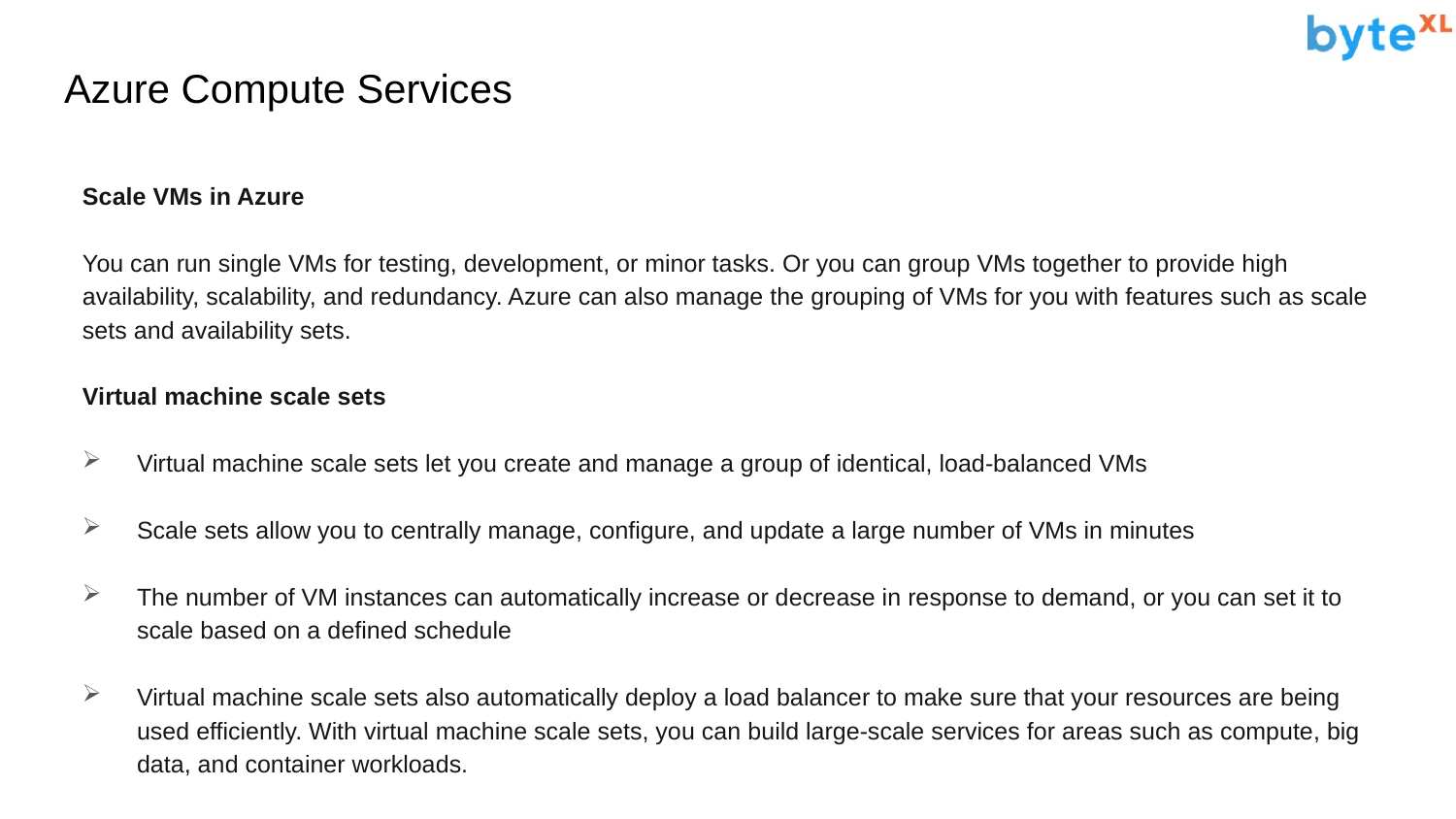

# Azure Compute Services
Scale VMs in Azure

You can run single VMs for testing, development, or minor tasks. Or you can group VMs together to provide high availability, scalability, and redundancy. Azure can also manage the grouping of VMs for you with features such as scale sets and availability sets.

Virtual machine scale sets

Virtual machine scale sets let you create and manage a group of identical, load-balanced VMs

Scale sets allow you to centrally manage, configure, and update a large number of VMs in minutes

The number of VM instances can automatically increase or decrease in response to demand, or you can set it to scale based on a defined schedule

Virtual machine scale sets also automatically deploy a load balancer to make sure that your resources are being used efficiently. With virtual machine scale sets, you can build large-scale services for areas such as compute, big data, and container workloads.